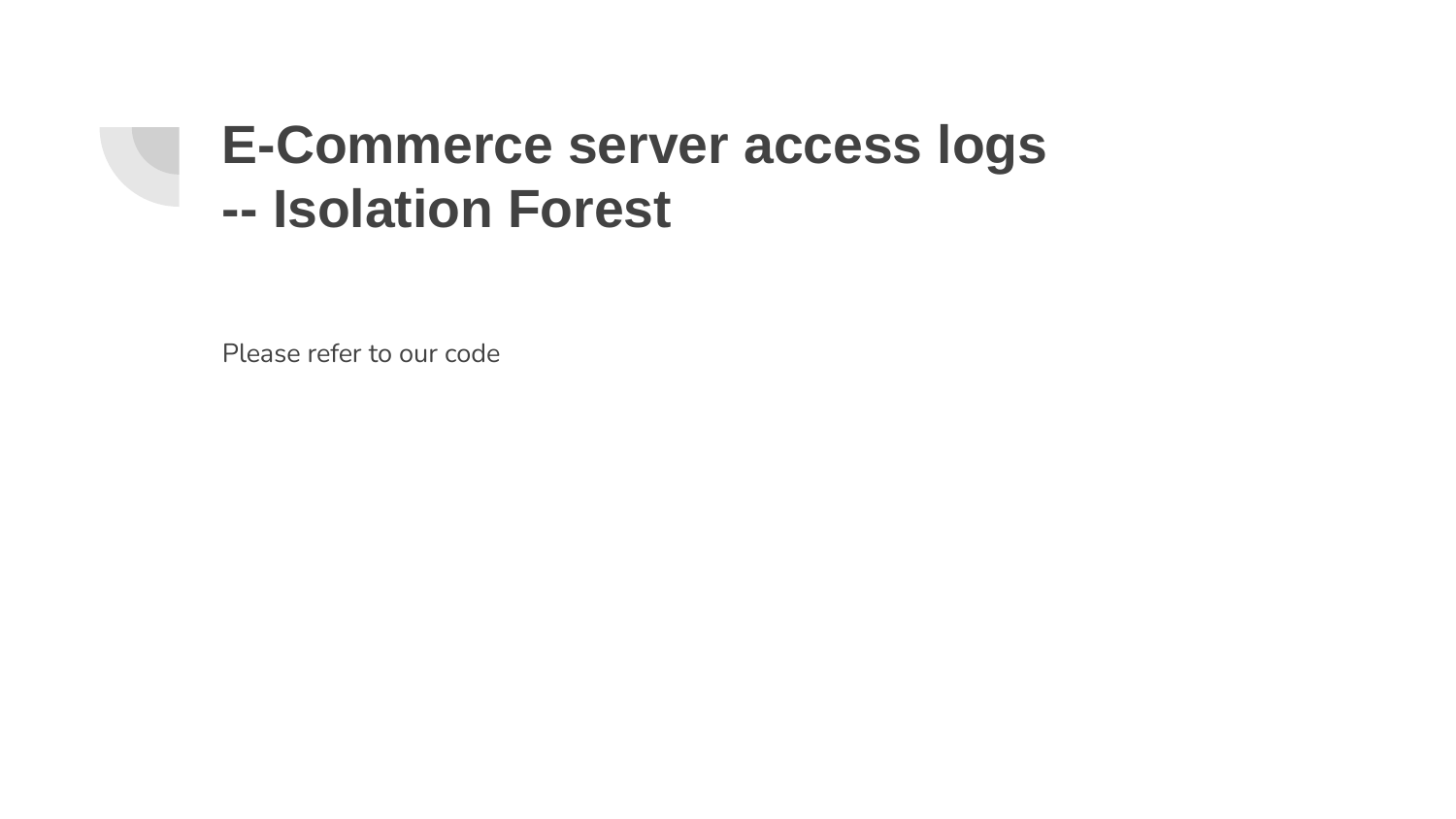

# E-Commerce server access logs
-- Isolation Forest
Please refer to our code